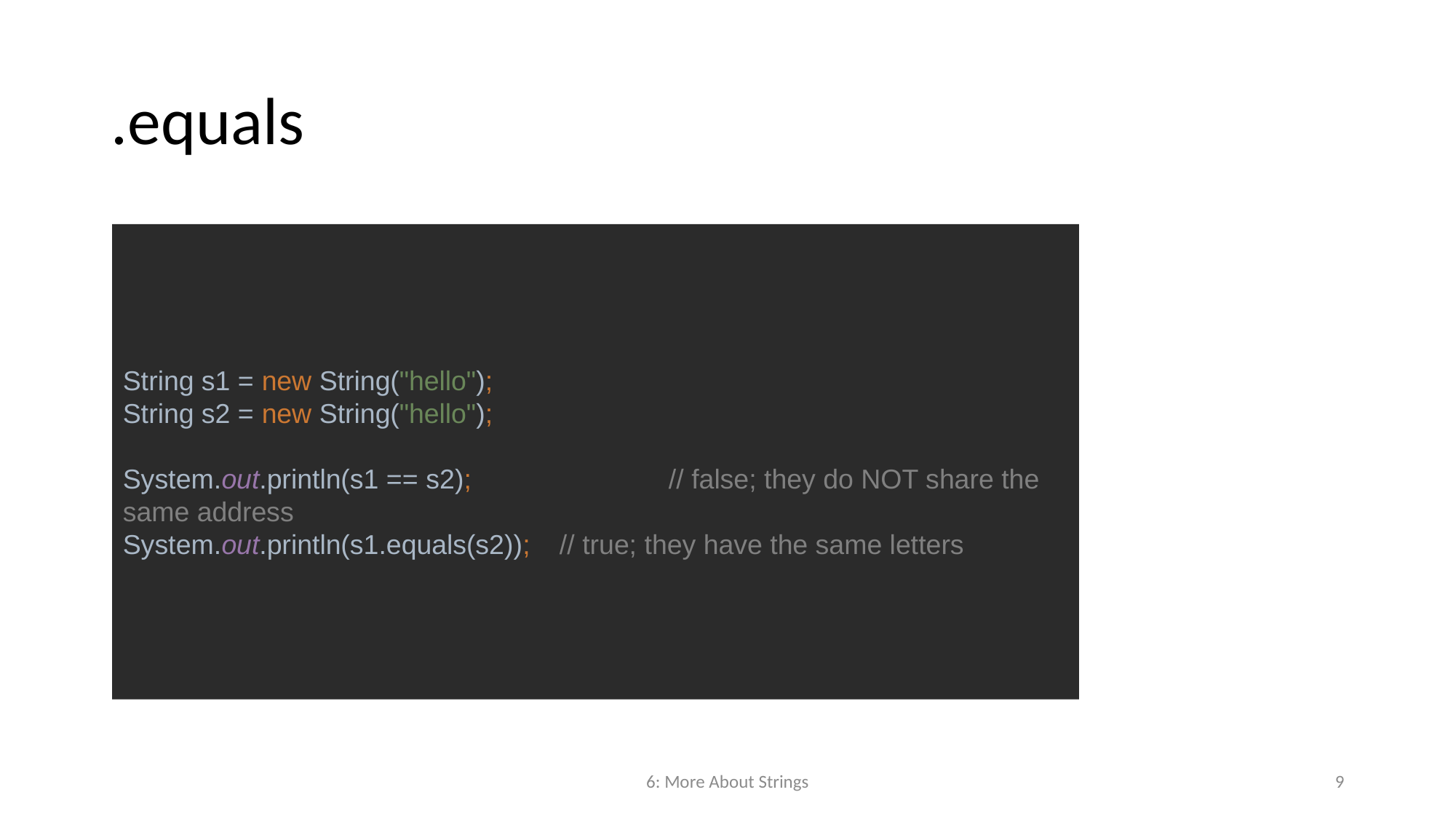

# .equals

String s1 = new String("hello");
String s2 = new String("hello");
System.out.println(s1 == s2); 		// false; they do NOT share the same address
System.out.println(s1.equals(s2)); 	// true; they have the same letters

6: More About Strings
9